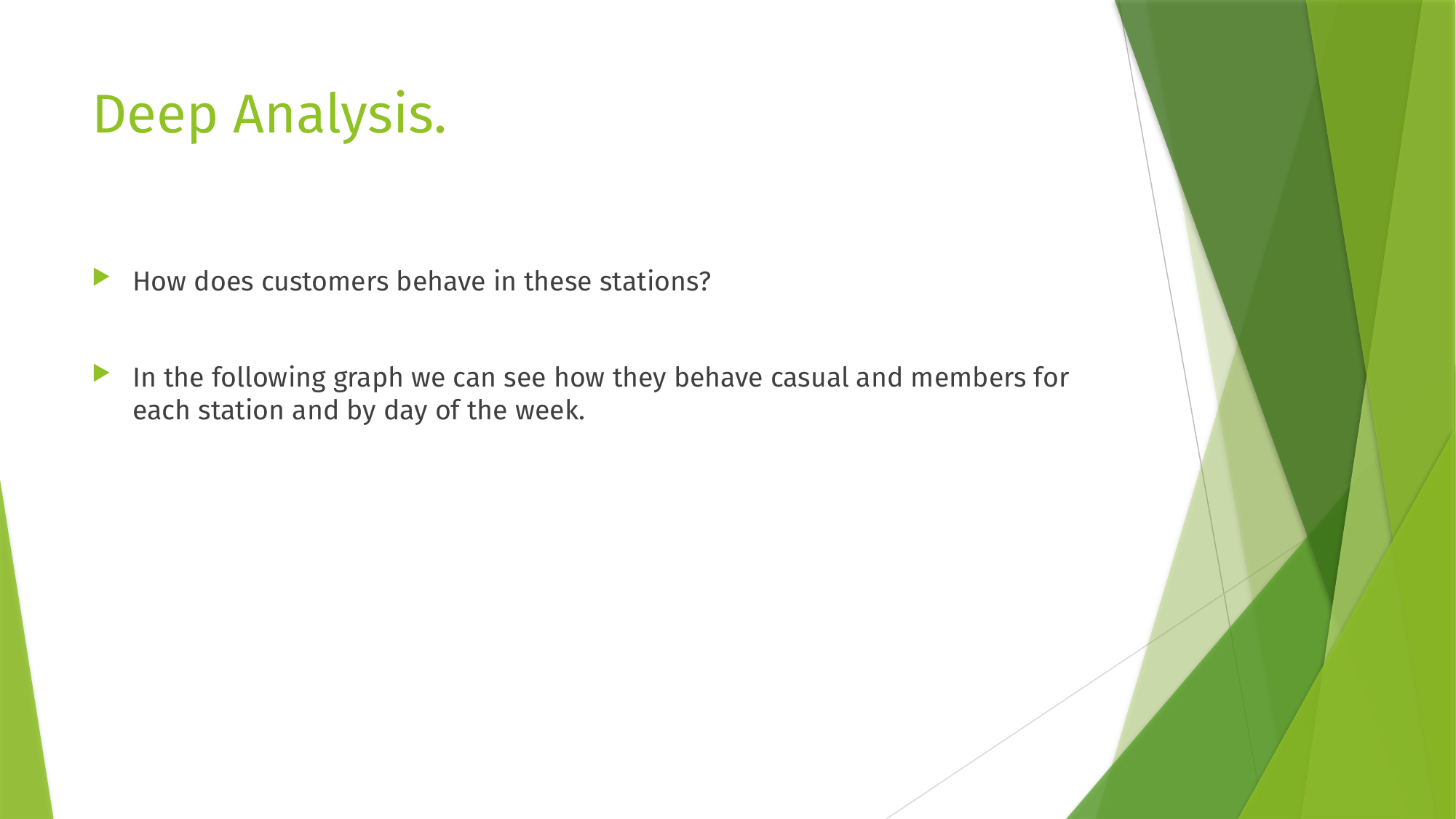

# Deep Analysis.
How does customers behave in these stations?

In the following graph we can see how they behave casual and members for each station and by day of the week.